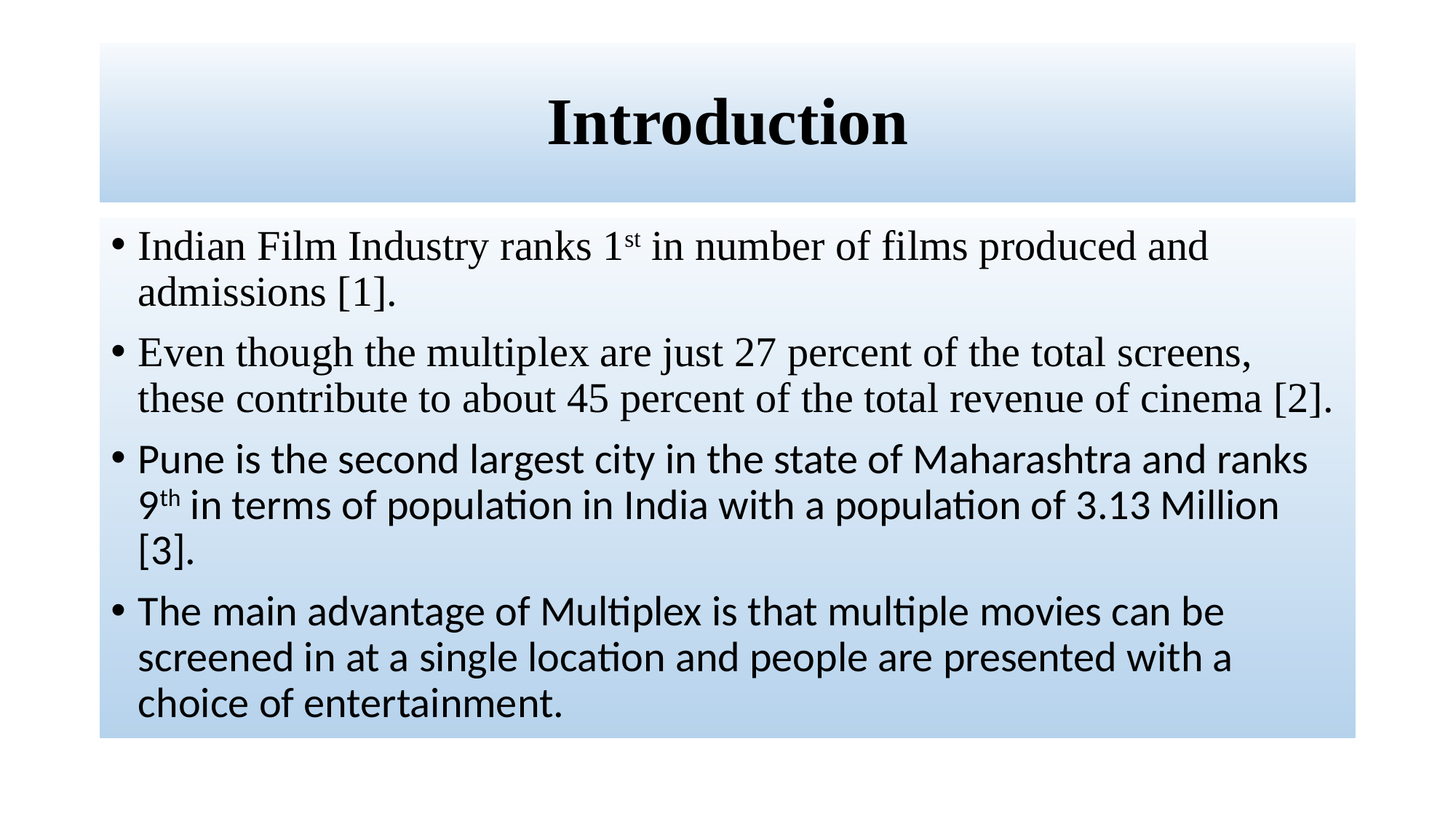

# Introduction
Indian Film Industry ranks 1st in number of films produced and admissions [1].
Even though the multiplex are just 27 percent of the total screens, these contribute to about 45 percent of the total revenue of cinema [2].
Pune is the second largest city in the state of Maharashtra and ranks 9th in terms of population in India with a population of 3.13 Million [3].
The main advantage of Multiplex is that multiple movies can be screened in at a single location and people are presented with a choice of entertainment.